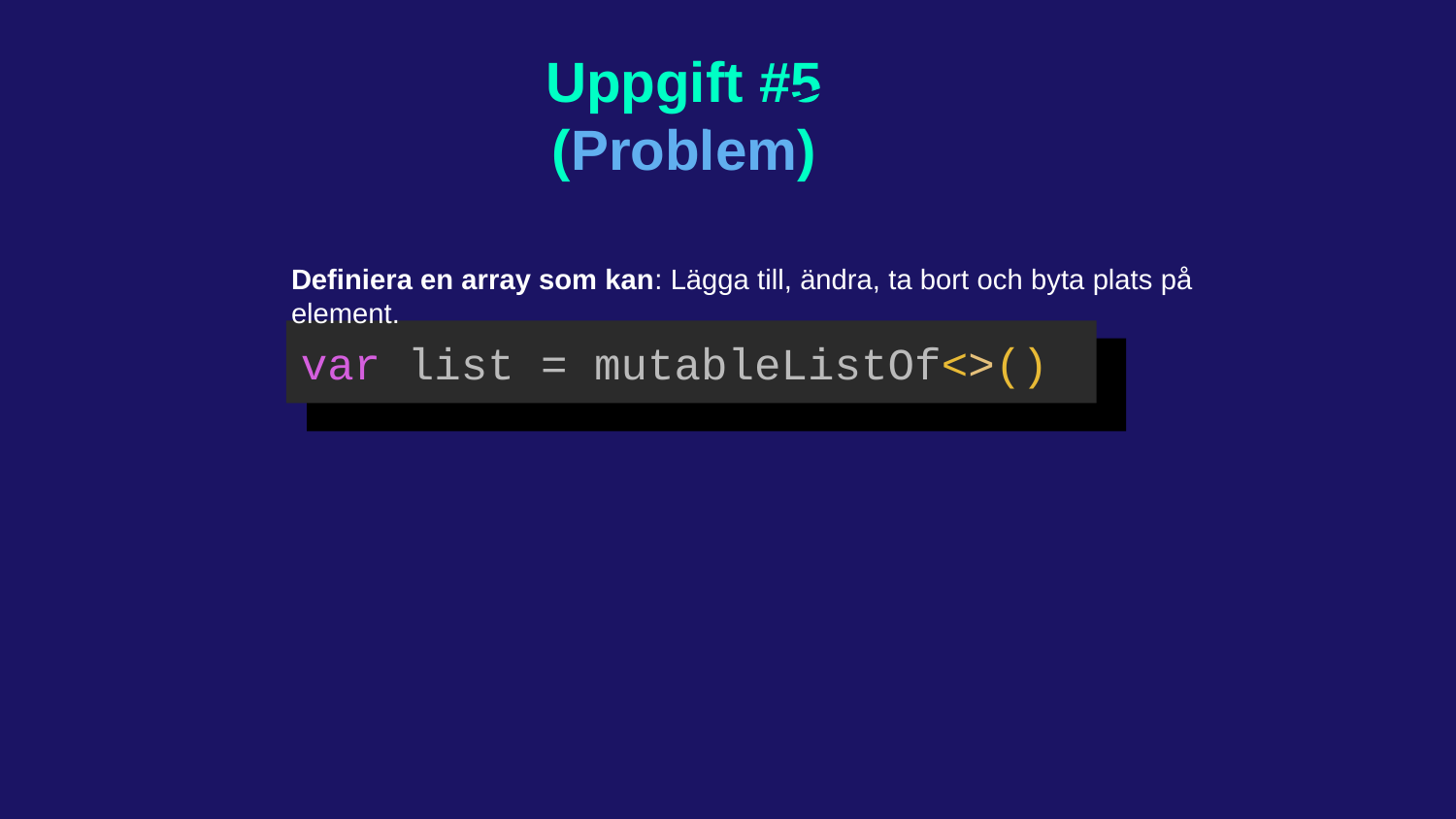

Uppgift #5
(Problem)
Definiera en array som kan: Lägga till, ändra, ta bort och byta plats på element.
var list = mutableListOf<>()